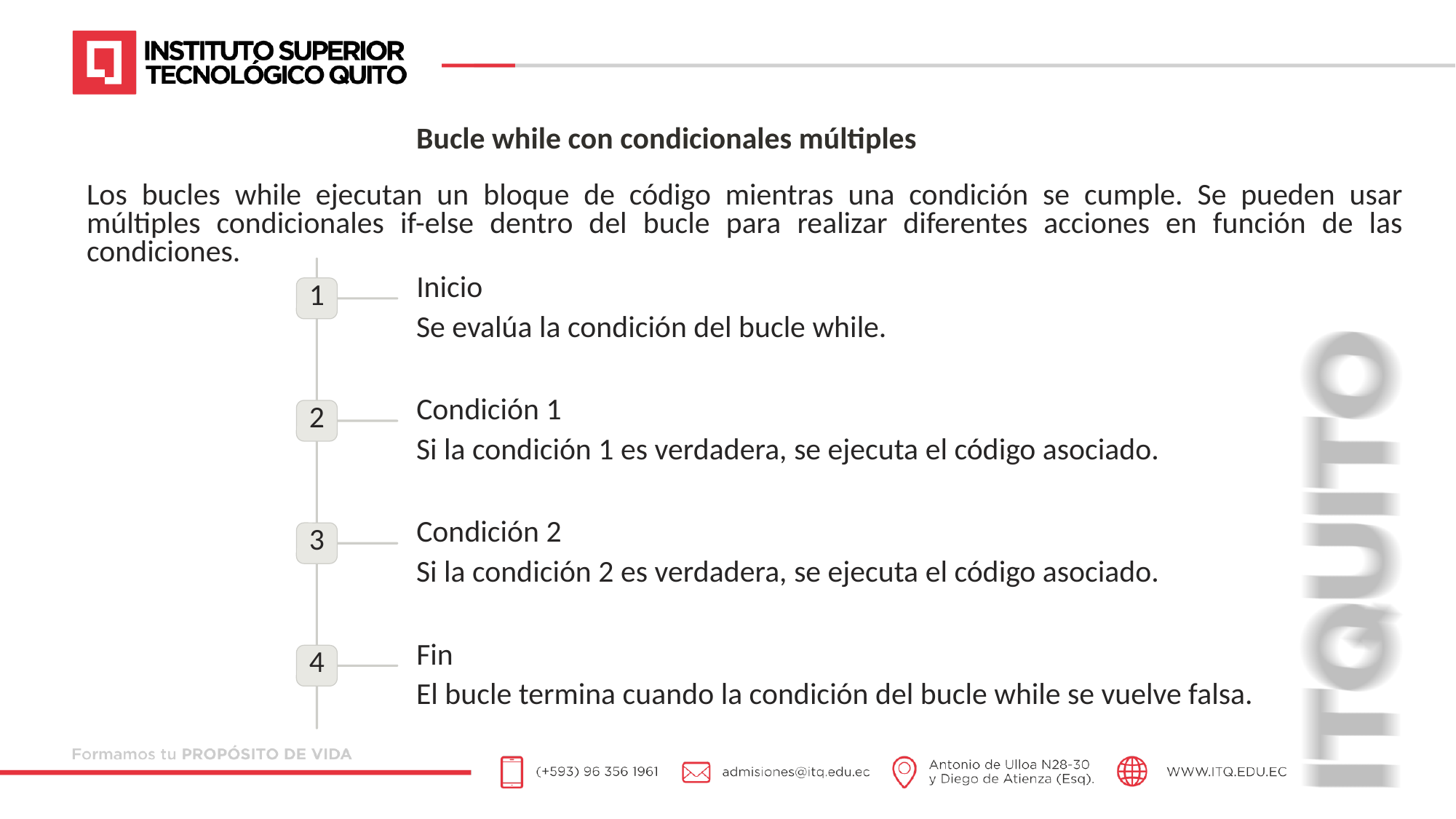

Bucle while con condicionales múltiples
Los bucles while ejecutan un bloque de código mientras una condición se cumple. Se pueden usar múltiples condicionales if-else dentro del bucle para realizar diferentes acciones en función de las condiciones.

Inicio

1

Se evalúa la condición del bucle while.
Condición 1

2

Si la condición 1 es verdadera, se ejecuta el código asociado.
Condición 2

3

Si la condición 2 es verdadera, se ejecuta el código asociado.
Fin

4

El bucle termina cuando la condición del bucle while se vuelve falsa.